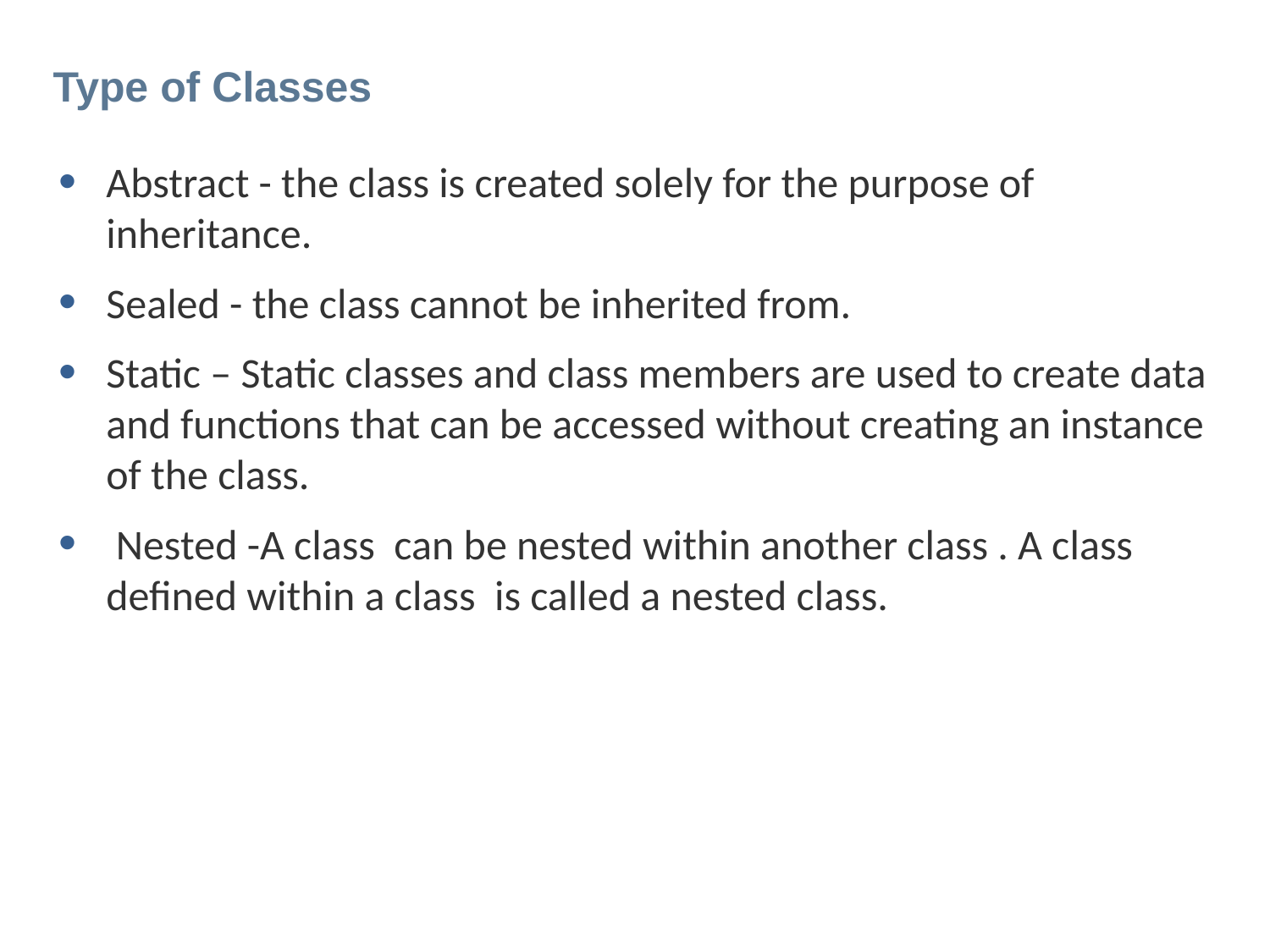

# Type of Classes
Abstract - the class is created solely for the purpose of inheritance.
Sealed - the class cannot be inherited from.
Static – Static classes and class members are used to create data and functions that can be accessed without creating an instance of the class.
 Nested -A class  can be nested within another class . A class defined within a class  is called a nested class.